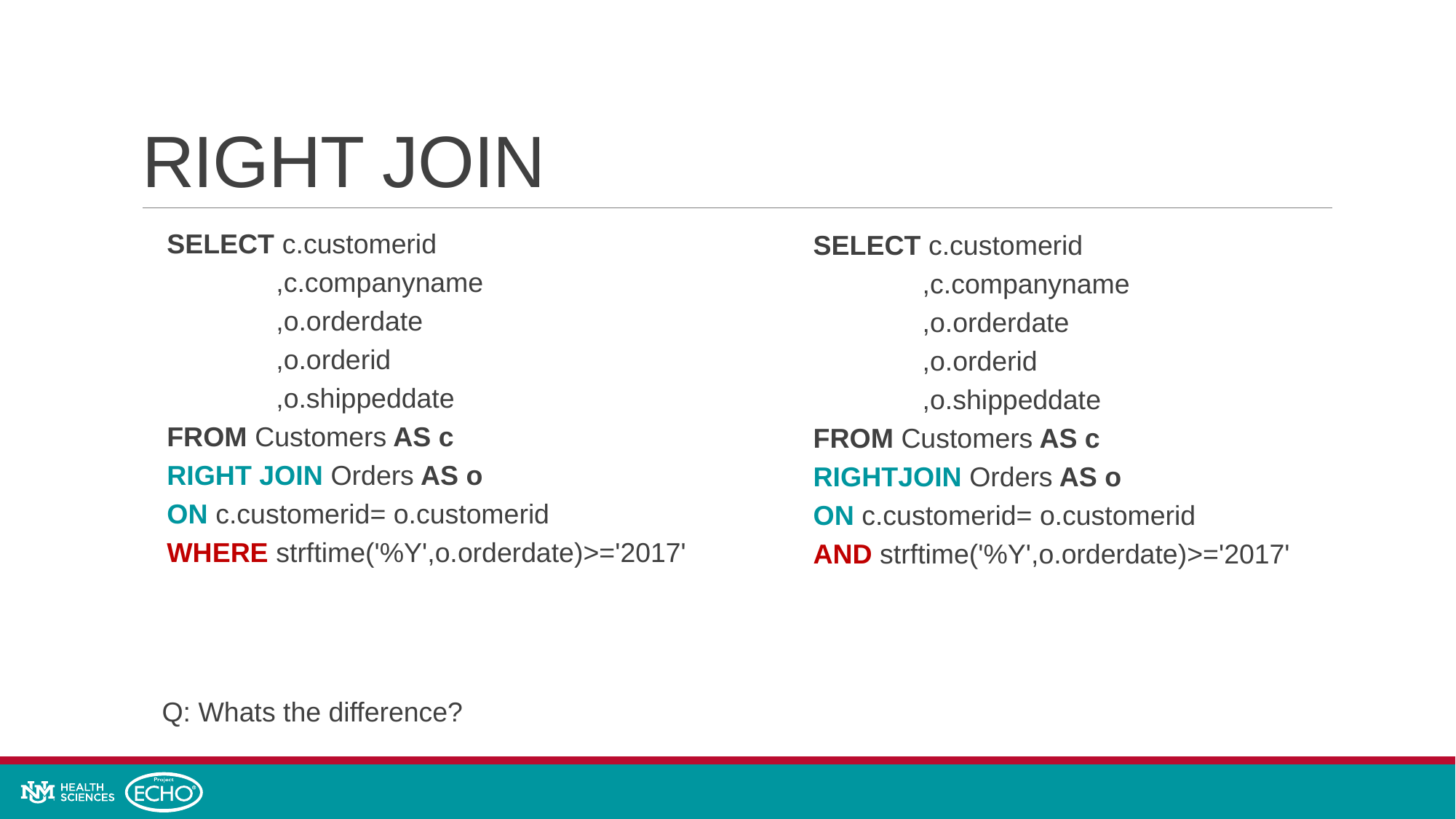

# RIGHT JOIN
SELECT c.customerid
	,c.companyname
	,o.orderdate
  	,o.orderid
    	,o.shippeddate
FROM Customers AS c
RIGHT JOIN Orders AS o
ON c.customerid= o.customerid
WHERE strftime('%Y',o.orderdate)>='2017'
SELECT c.customerid
	,c.companyname
	,o.orderdate
  	,o.orderid
    	,o.shippeddate
FROM Customers AS c
RIGHTJOIN Orders AS o
ON c.customerid= o.customerid
AND strftime('%Y',o.orderdate)>='2017'

Q: Whats the difference?